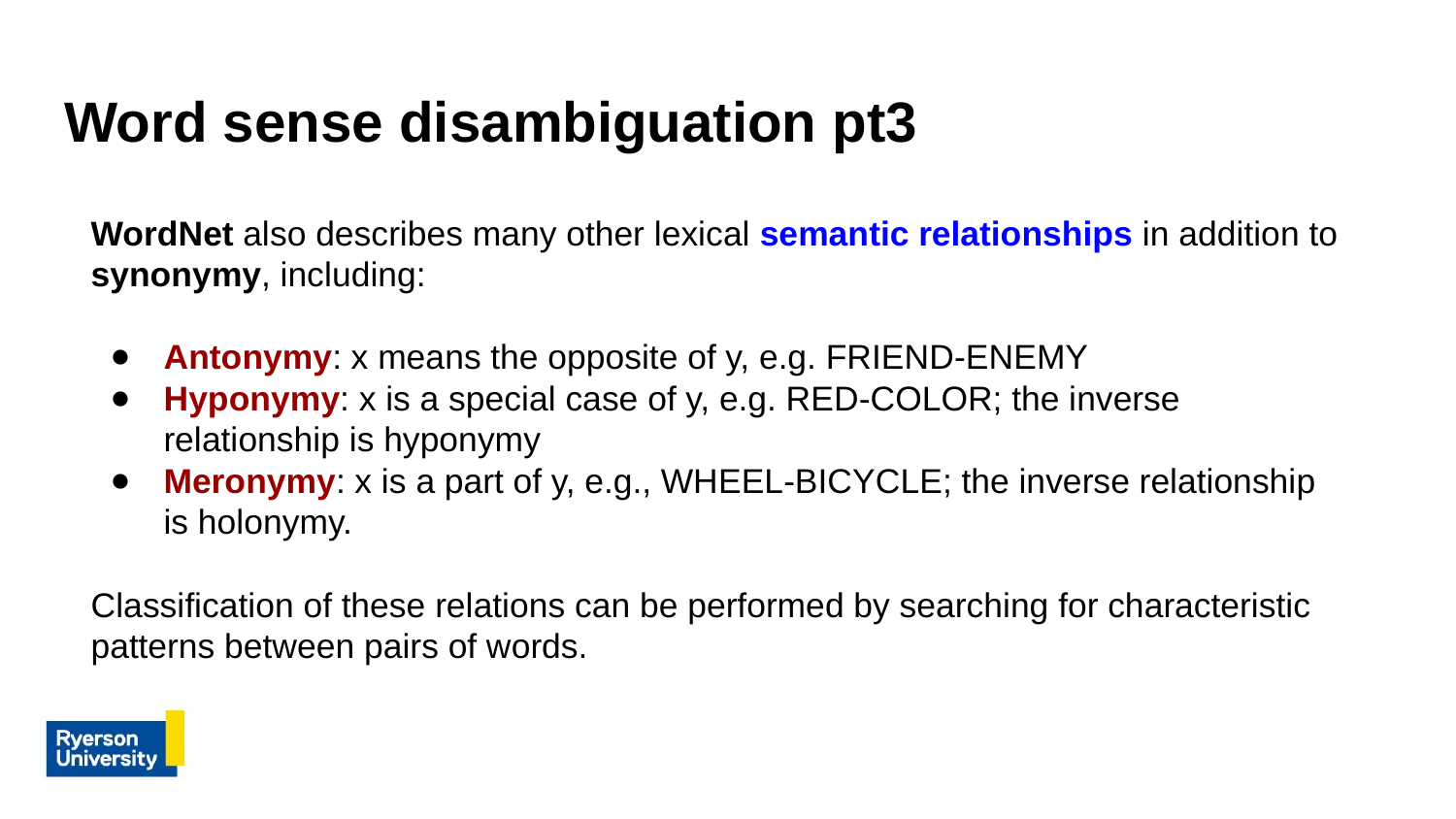

# Word sense disambiguation pt3
WordNet also describes many other lexical semantic relationships in addition to synonymy, including:

Antonymy: x means the opposite of y, e.g. FRIEND-ENEMY
Hyponymy: x is a special case of y, e.g. RED-COLOR; the inverse relationship is hyponymy
Meronymy: x is a part of y, e.g., WHEEL-BICYCLE; the inverse relationship is holonymy.

Classification of these relations can be performed by searching for characteristic patterns between pairs of words.